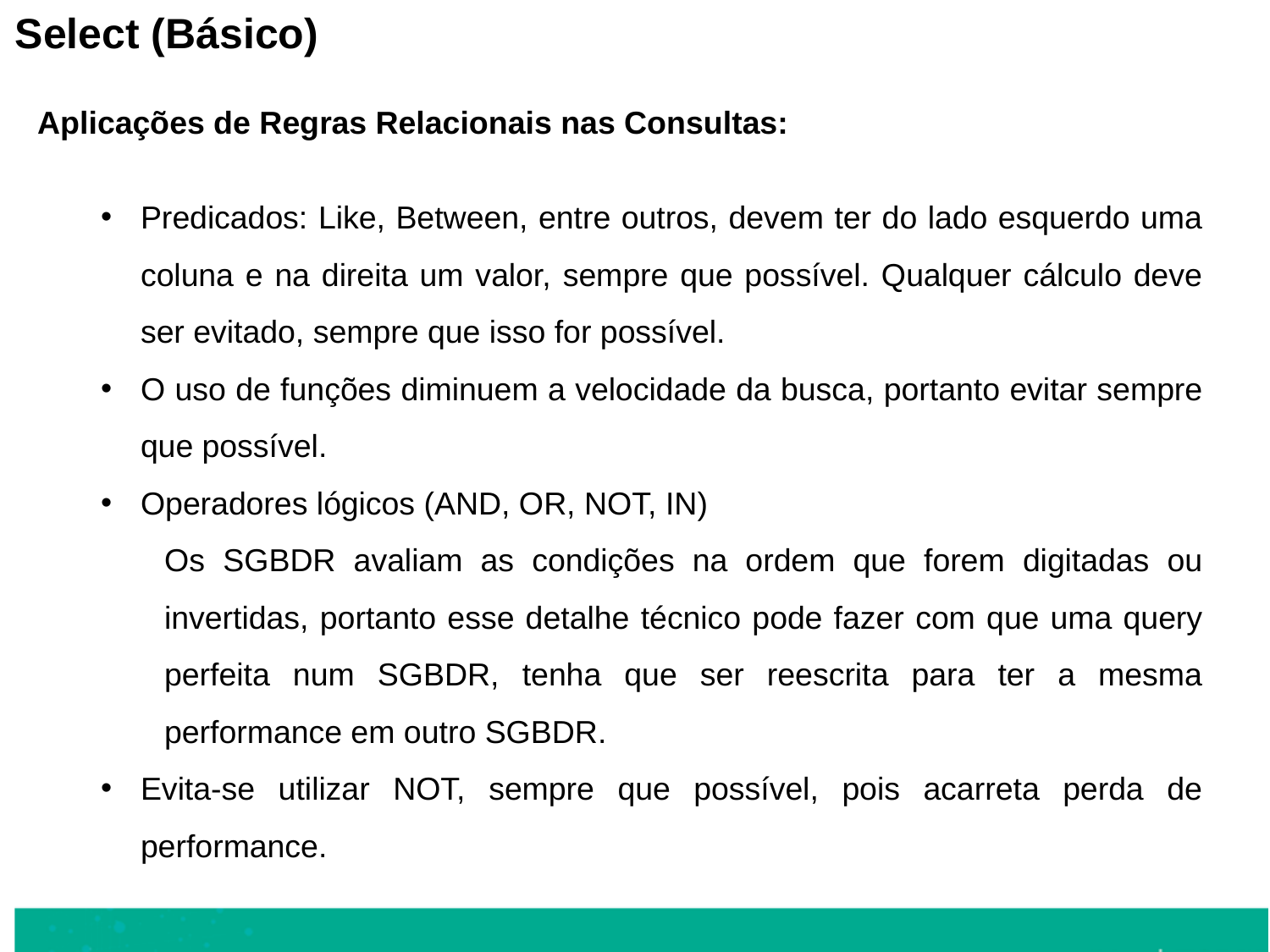

Select (Básico)
Aplicações de Regras Relacionais nas Consultas:

Predicados: Like, Between, entre outros, devem ter do lado esquerdo uma coluna e na direita um valor, sempre que possível. Qualquer cálculo deve ser evitado, sempre que isso for possível.
O uso de funções diminuem a velocidade da busca, portanto evitar sempre que possível.
Operadores lógicos (AND, OR, NOT, IN)
Os SGBDR avaliam as condições na ordem que forem digitadas ou invertidas, portanto esse detalhe técnico pode fazer com que uma query perfeita num SGBDR, tenha que ser reescrita para ter a mesma performance em outro SGBDR.
Evita-se utilizar NOT, sempre que possível, pois acarreta perda de performance.